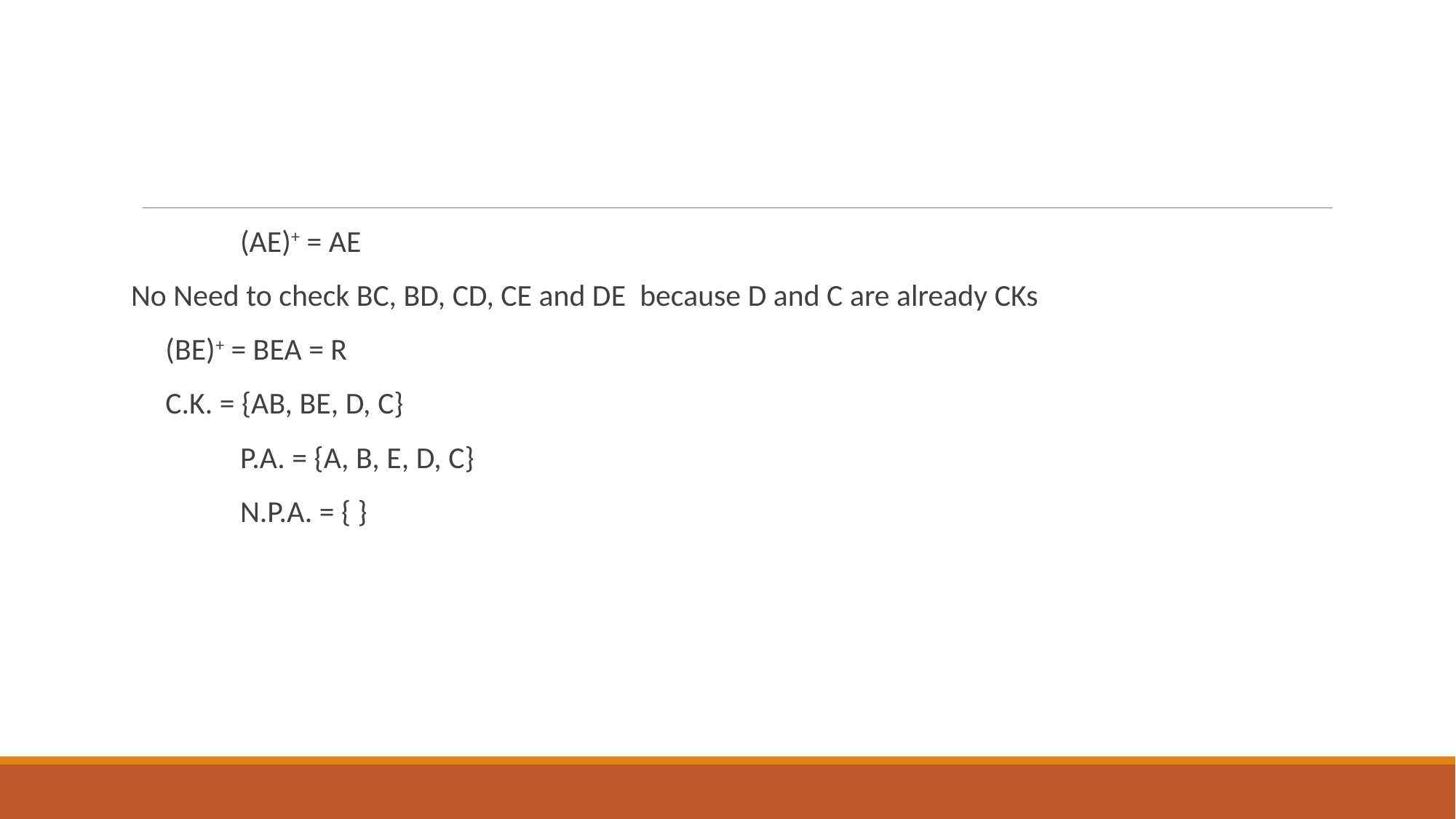

#
	(AE)+ = AE
No Need to check BC, BD, CD, CE and DE  because D and C are already CKs
     (BE)+ = BEA = R
     C.K. = {AB, BE, D, C}
	P.A. = {A, B, E, D, C}
	N.P.A. = { }